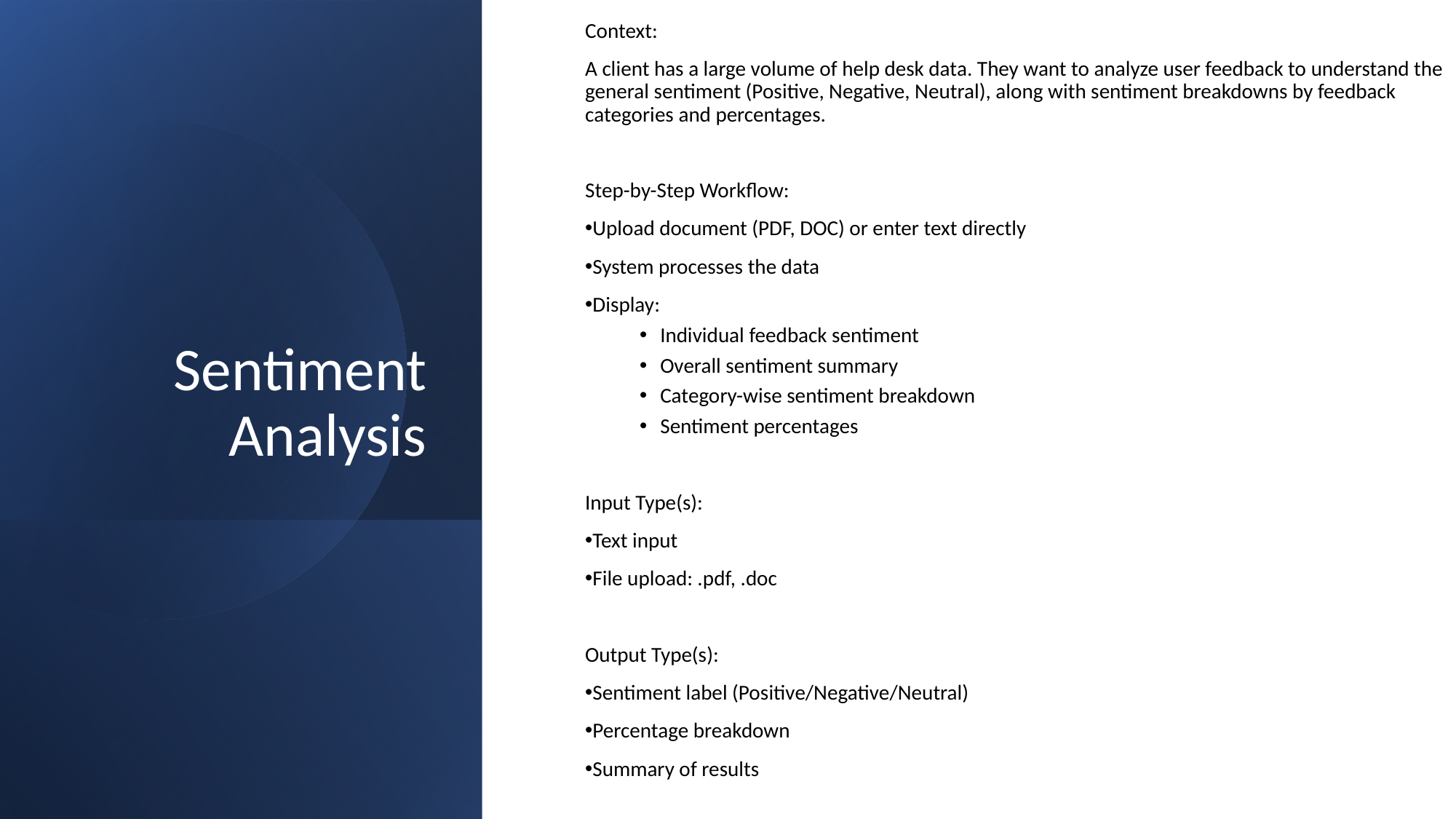

Context:
A client has a large volume of help desk data. They want to analyze user feedback to understand the general sentiment (Positive, Negative, Neutral), along with sentiment breakdowns by feedback categories and percentages.

Step-by-Step Workflow:
Upload document (PDF, DOC) or enter text directly
System processes the data
Display:
Individual feedback sentiment
Overall sentiment summary
Category-wise sentiment breakdown
Sentiment percentages

Input Type(s):
Text input
File upload: .pdf, .doc

Output Type(s):
Sentiment label (Positive/Negative/Neutral)
Percentage breakdown
Summary of results

# Sentiment Analysis